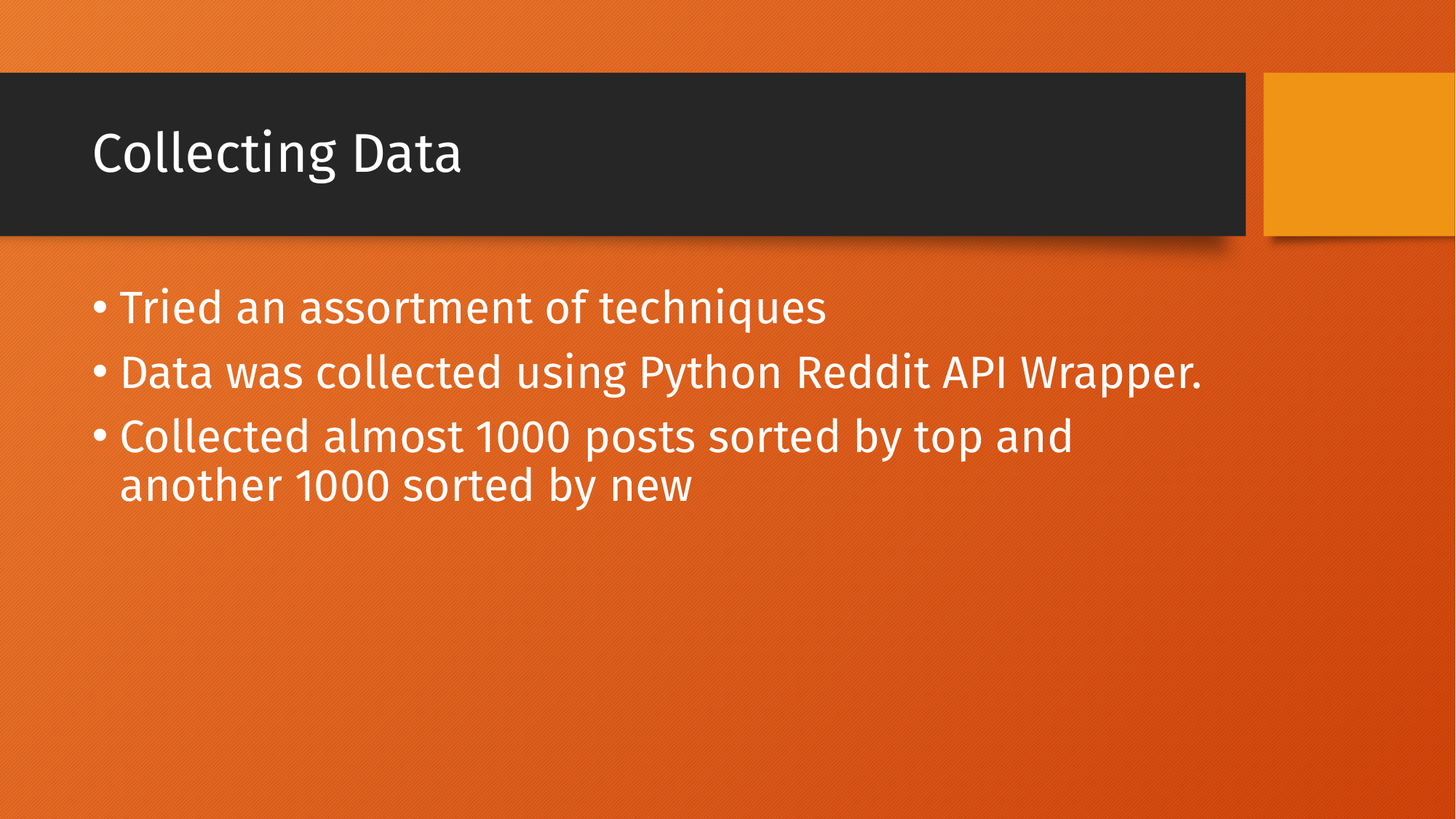

# Collecting Data
Tried an assortment of techniques
Data was collected using Python Reddit API Wrapper.
Collected almost 1000 posts sorted by top and another 1000 sorted by new